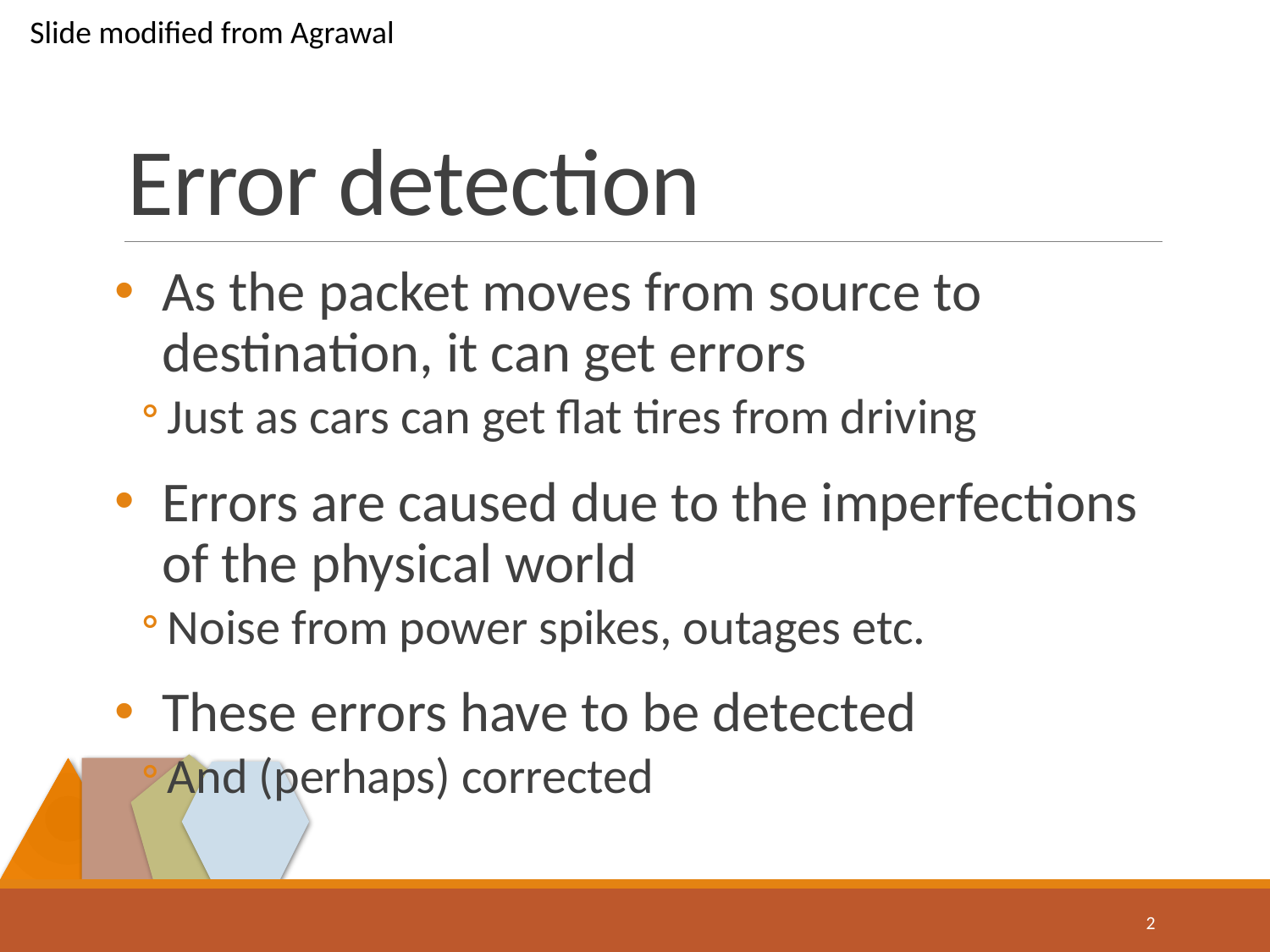

Slide modified from Agrawal
# Error detection
As the packet moves from source to destination, it can get errors
Just as cars can get flat tires from driving
Errors are caused due to the imperfections of the physical world
Noise from power spikes, outages etc.
These errors have to be detected
And (perhaps) corrected
2